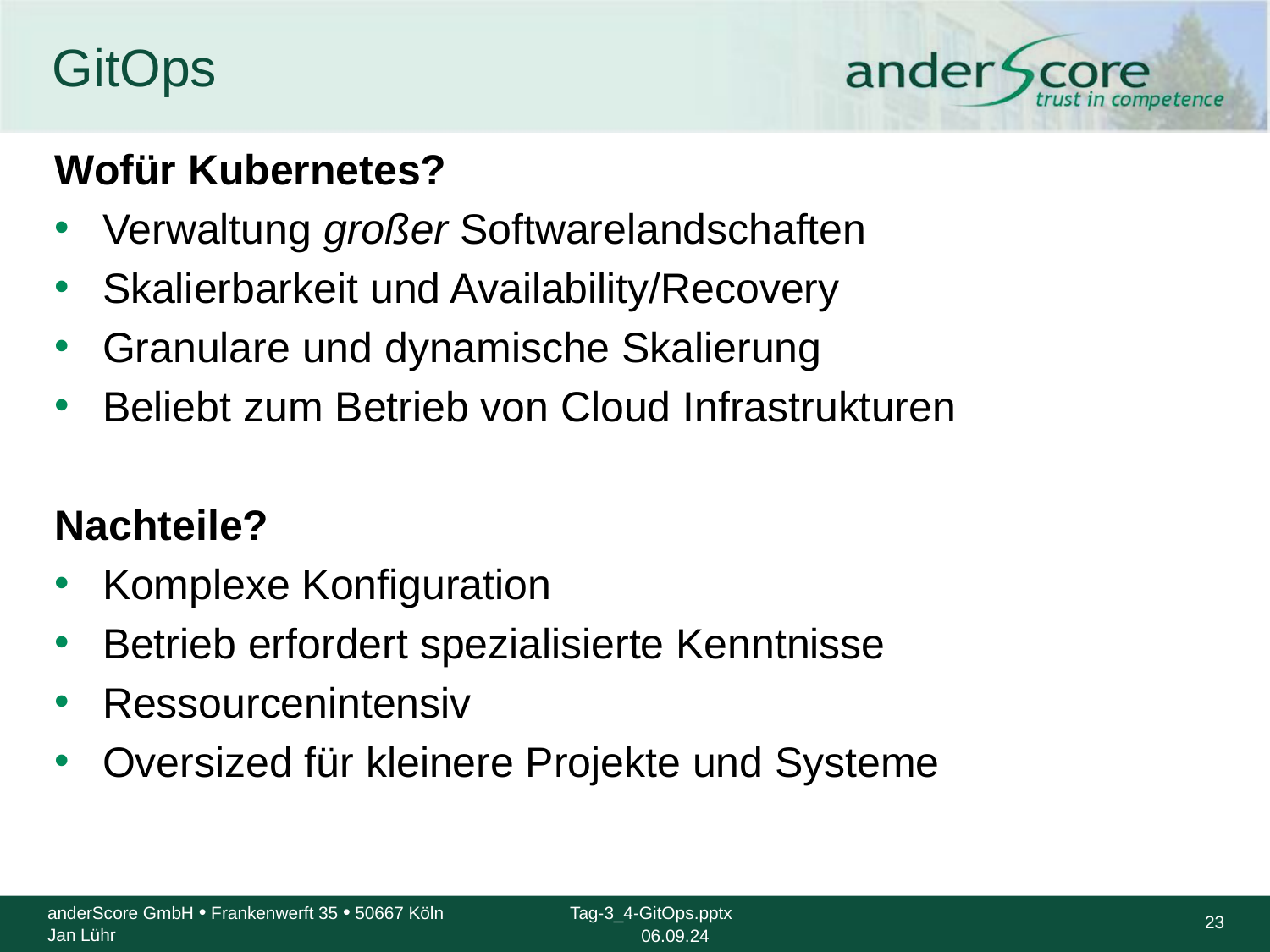

# GitOps
Wofür Kubernetes?
Verwaltung großer Softwarelandschaften
Skalierbarkeit und Availability/Recovery
Granulare und dynamische Skalierung
Beliebt zum Betrieb von Cloud Infrastrukturen

Nachteile?
Komplexe Konfiguration
Betrieb erfordert spezialisierte Kenntnisse
Ressourcenintensiv
Oversized für kleinere Projekte und Systeme